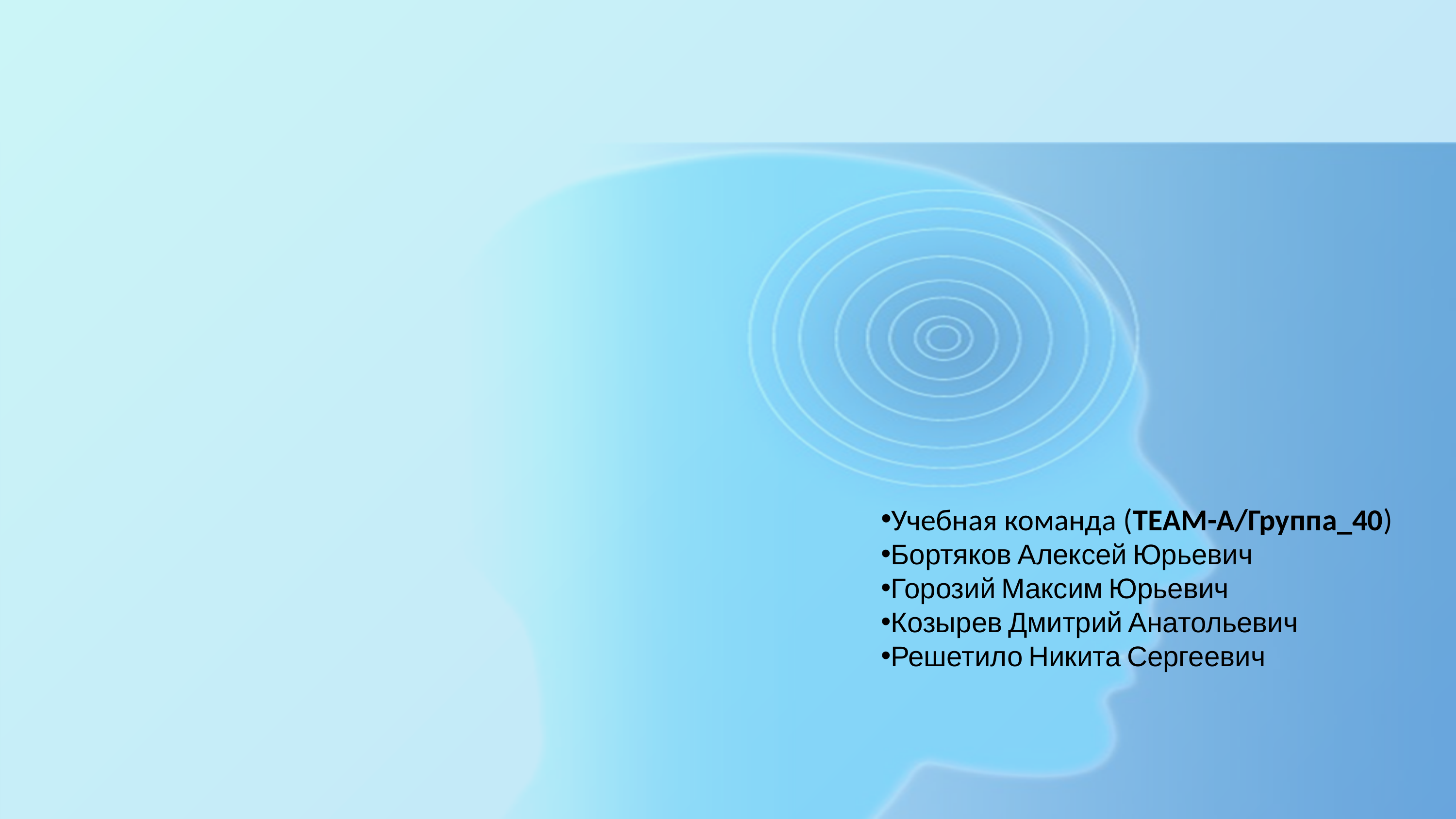

Учебная команда (ТЕАМ-А/Группа_40)
Бортяков Алексей Юрьевич
Горозий Максим Юрьевич
Козырев Дмитрий Анатольевич
Решетило Никита Сергеевич